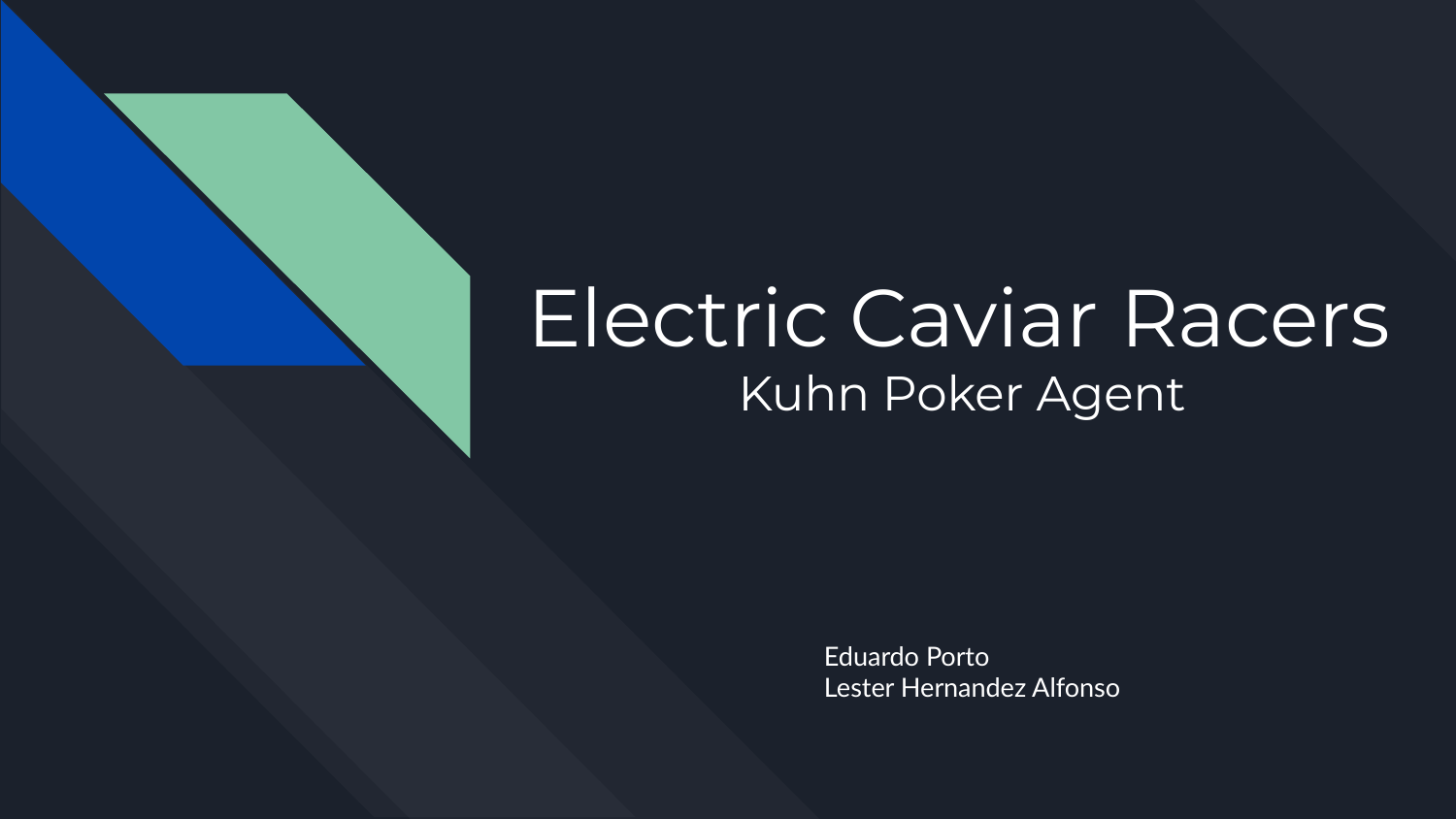

# Electric Caviar Racers
Kuhn Poker Agent
Eduardo Porto
Lester Hernandez Alfonso